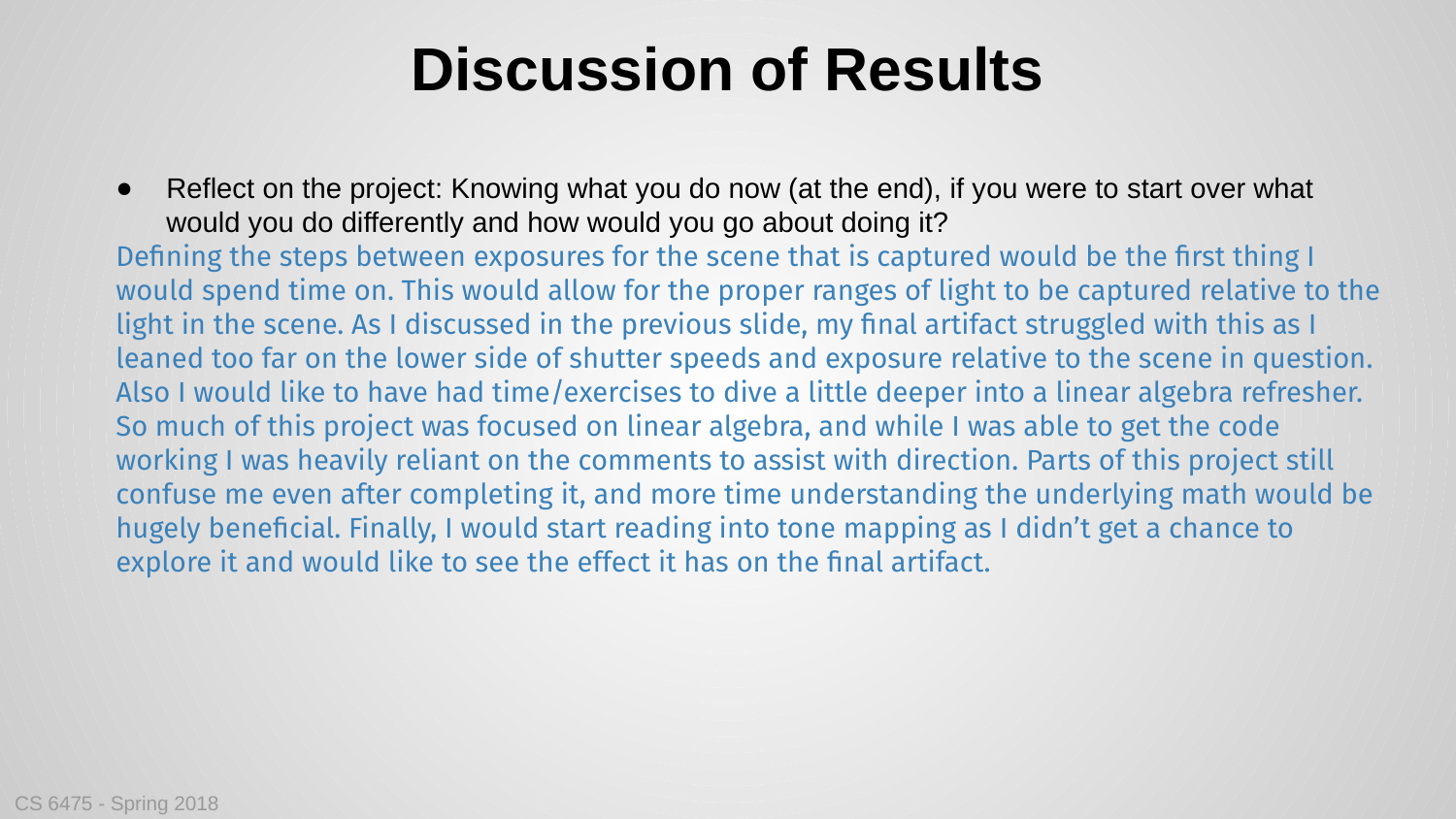

# Discussion of Results

Reflect on the project: Knowing what you do now (at the end), if you were to start over what would you do differently and how would you go about doing it?
Defining the steps between exposures for the scene that is captured would be the first thing I would spend time on. This would allow for the proper ranges of light to be captured relative to the light in the scene. As I discussed in the previous slide, my final artifact struggled with this as I leaned too far on the lower side of shutter speeds and exposure relative to the scene in question. Also I would like to have had time/exercises to dive a little deeper into a linear algebra refresher. So much of this project was focused on linear algebra, and while I was able to get the code working I was heavily reliant on the comments to assist with direction. Parts of this project still confuse me even after completing it, and more time understanding the underlying math would be hugely beneficial. Finally, I would start reading into tone mapping as I didn’t get a chance to explore it and would like to see the effect it has on the final artifact.